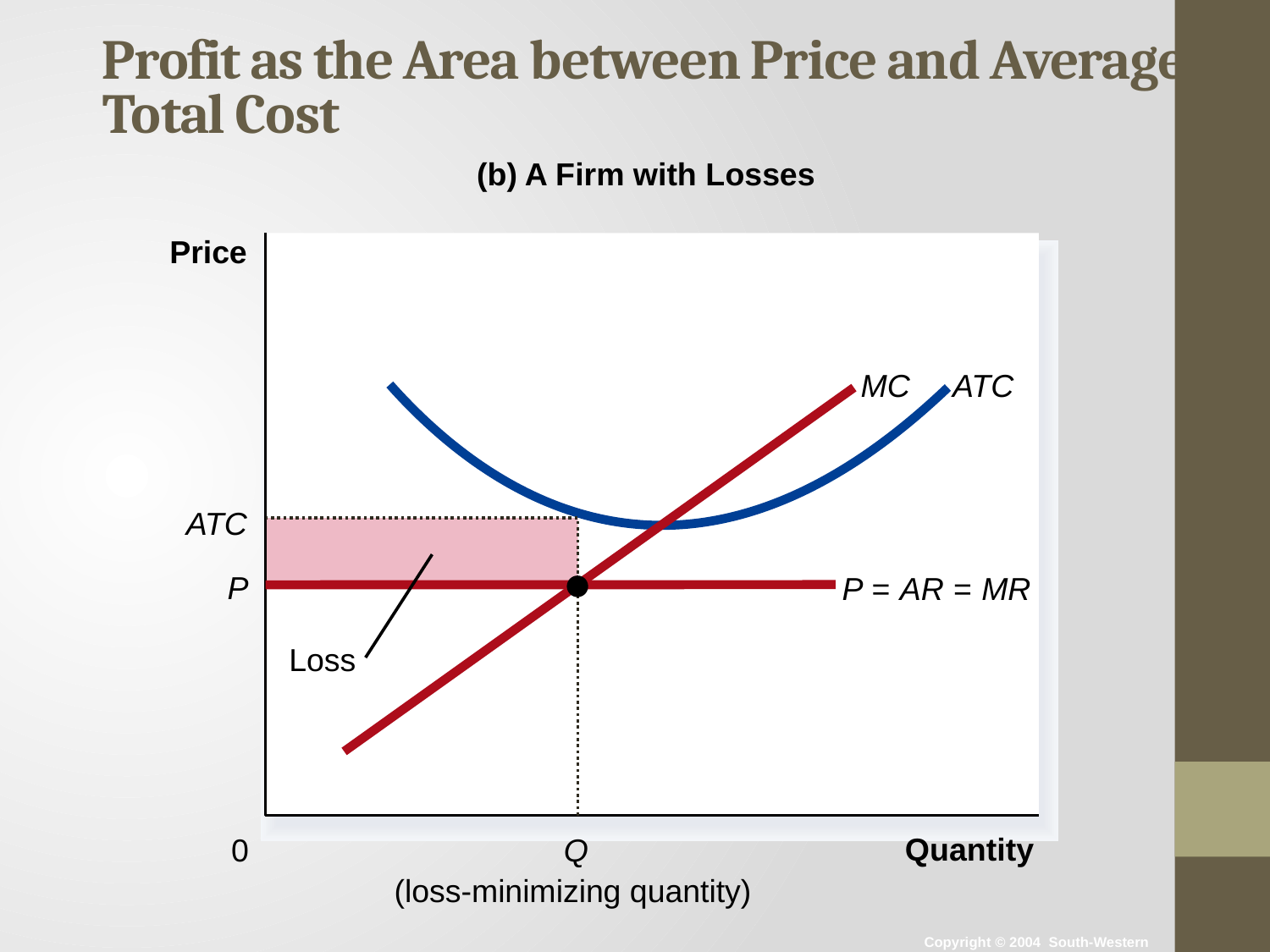

# Profit as the Area between Price and Average Total Cost
(b) A Firm with Losses
Price

MC

ATC

ATC

Q

Loss
P
P
=
AR
=
 MR

Quantity
0
(loss-minimizing quantity)
Copyright © 2004  South-Western